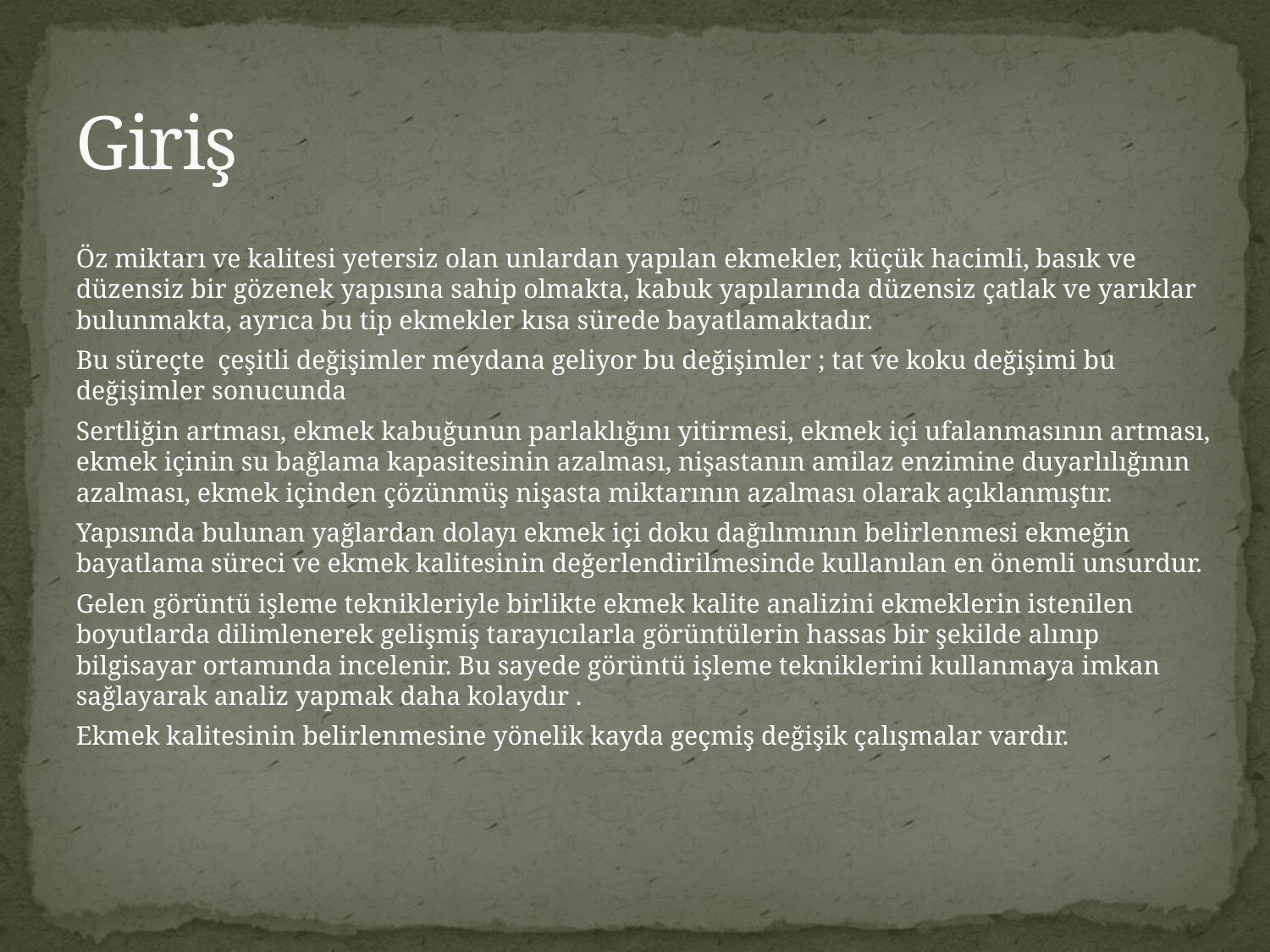

# Giriş
Öz miktarı ve kalitesi yetersiz olan unlardan yapılan ekmekler, küçük hacimli, basık ve düzensiz bir gözenek yapısına sahip olmakta, kabuk yapılarında düzensiz çatlak ve yarıklar bulunmakta, ayrıca bu tip ekmekler kısa sürede bayatlamaktadır.
Bu süreçte  çeşitli değişimler meydana geliyor bu değişimler ; tat ve koku değişimi bu değişimler sonucunda
Sertliğin artması, ekmek kabuğunun parlaklığını yitirmesi, ekmek içi ufalanmasının artması, ekmek içinin su bağlama kapasitesinin azalması, nişastanın amilaz enzimine duyarlılığının azalması, ekmek içinden çözünmüş nişasta miktarının azalması olarak açıklanmıştır.
Yapısında bulunan yağlardan dolayı ekmek içi doku dağılımının belirlenmesi ekmeğin bayatlama süreci ve ekmek kalitesinin değerlendirilmesinde kullanılan en önemli unsurdur.
Gelen görüntü işleme teknikleriyle birlikte ekmek kalite analizini ekmeklerin istenilen boyutlarda dilimlenerek gelişmiş tarayıcılarla görüntülerin hassas bir şekilde alınıp bilgisayar ortamında incelenir. Bu sayede görüntü işleme tekniklerini kullanmaya imkan sağlayarak analiz yapmak daha kolaydır .
Ekmek kalitesinin belirlenmesine yönelik kayda geçmiş değişik çalışmalar vardır.